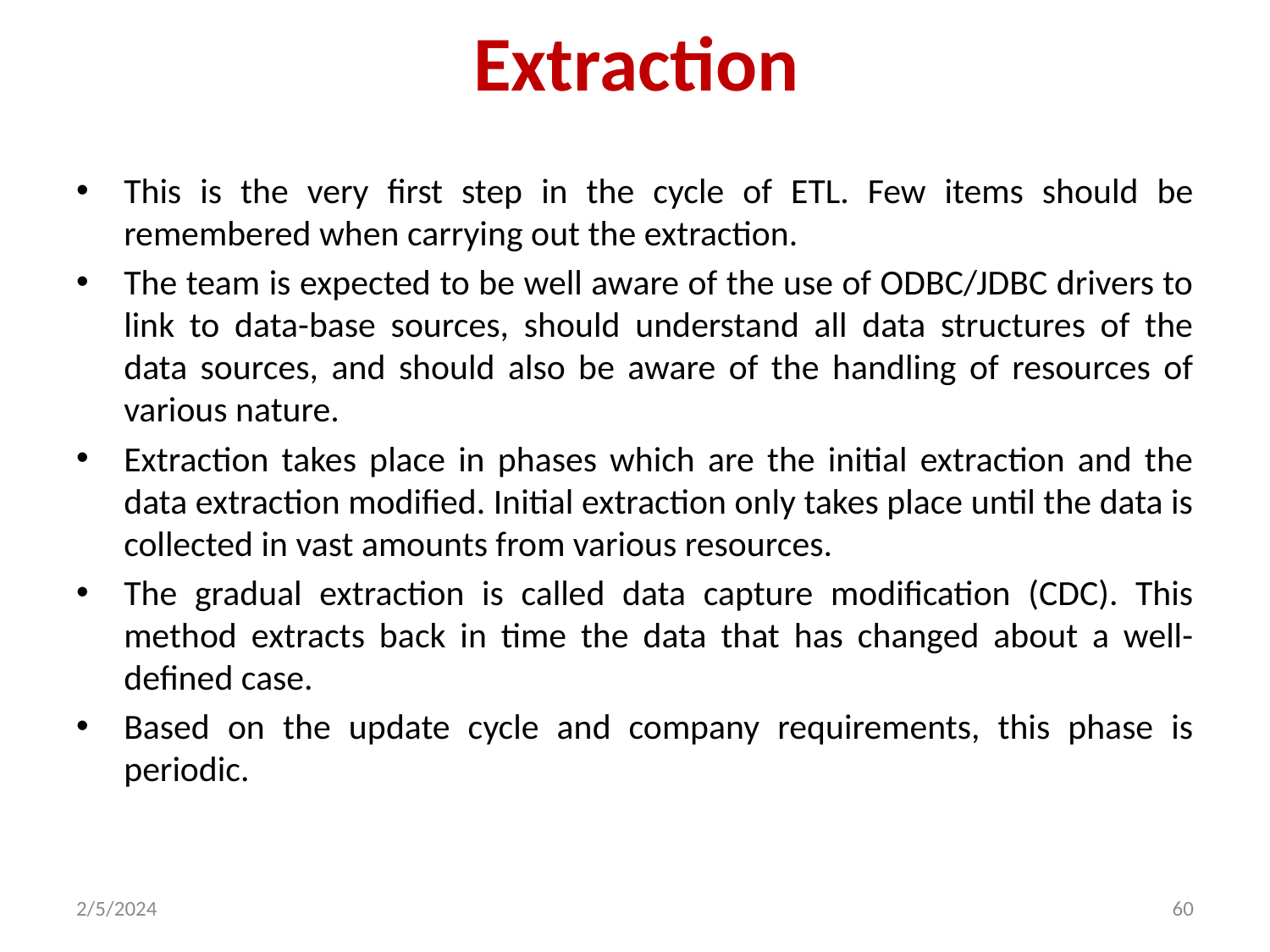

# Extraction
This is the very first step in the cycle of ETL. Few items should be remembered when carrying out the extraction.
The team is expected to be well aware of the use of ODBC/JDBC drivers to link to data-base sources, should understand all data structures of the data sources, and should also be aware of the handling of resources of various nature.
Extraction takes place in phases which are the initial extraction and the data extraction modified. Initial extraction only takes place until the data is collected in vast amounts from various resources.
The gradual extraction is called data capture modification (CDC). This method extracts back in time the data that has changed about a well-defined case.
Based on the update cycle and company requirements, this phase is periodic.
2/5/2024
60